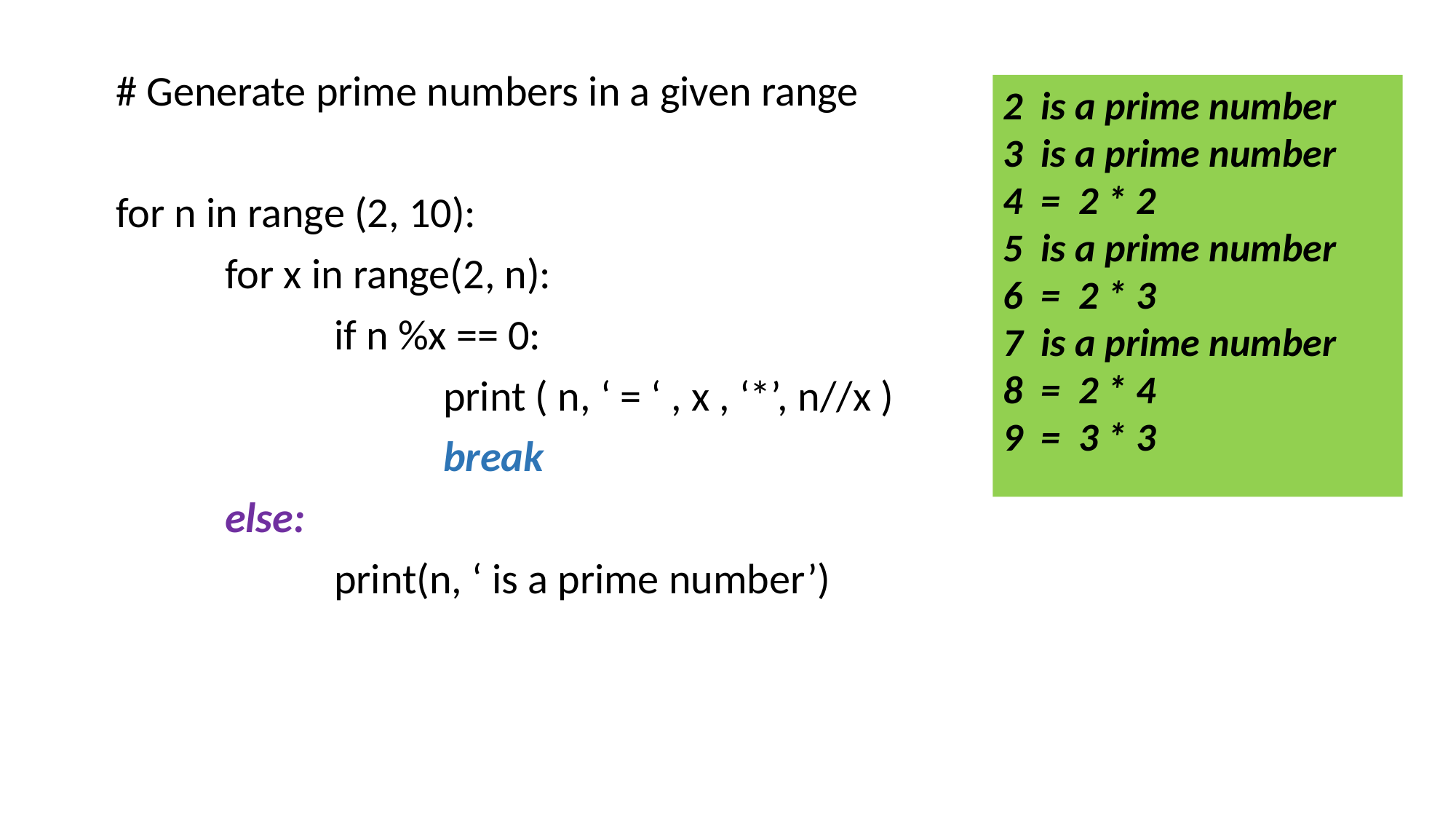

# Generate prime numbers in a given range

for n in range (2, 10):
	for x in range(2, n):
		if n %x == 0:
			print ( n, ‘ = ‘ , x , ‘*’, n//x )
			break
	else:
		print(n, ‘ is a prime number’)

2  is a prime number
3  is a prime number
4  =  2 * 2
5  is a prime number
6  =  2 * 3
7  is a prime number
8  =  2 * 4
9  =  3 * 3